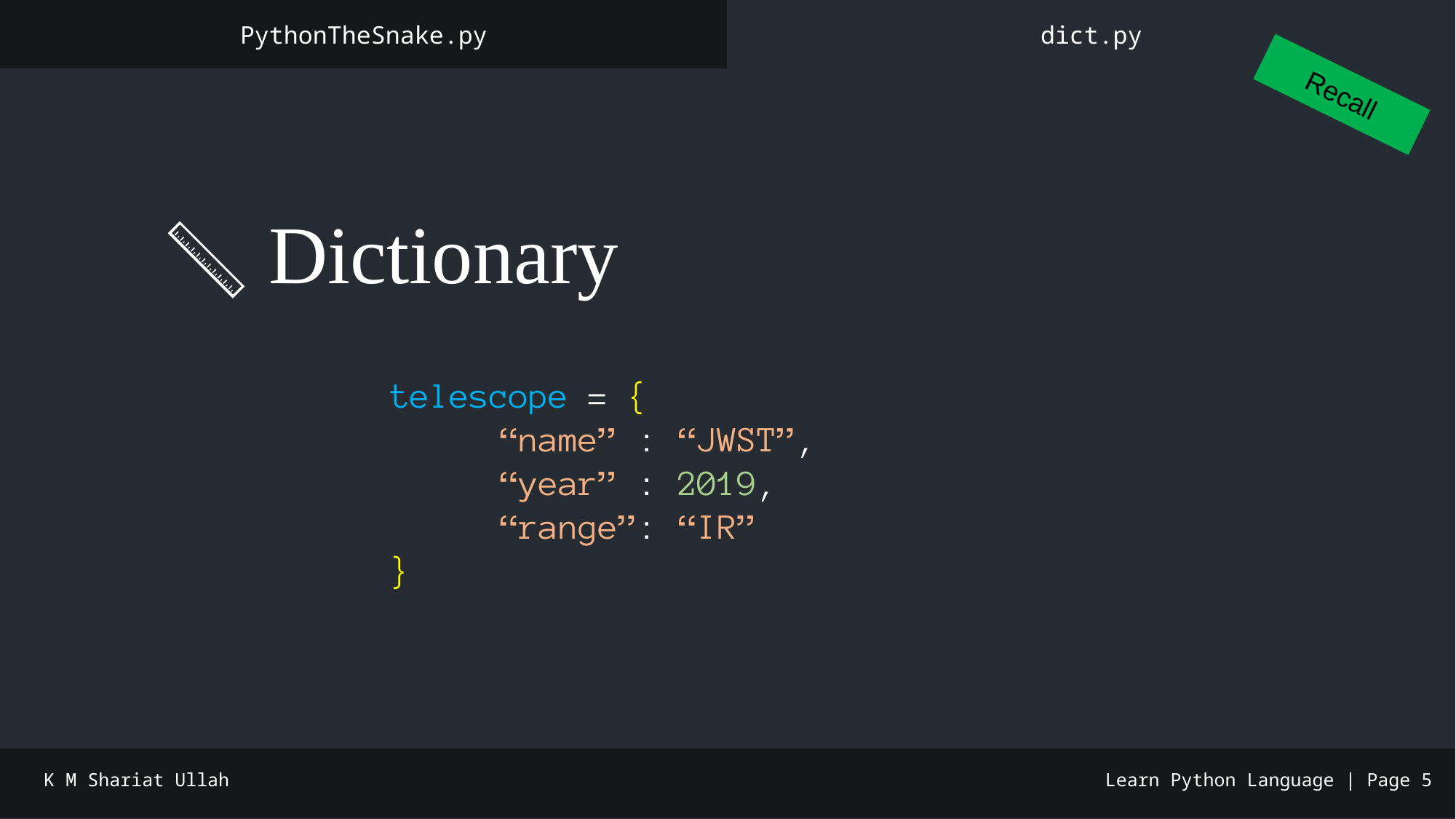

PythonTheSnake.py
dict.py

Recall
📏 Dictionary
telescope = {
	“name” : “JWST”,
	“year” : 2019,
	“range”: “IR”
}

K M Shariat Ullah
Learn Python Language | Page 5